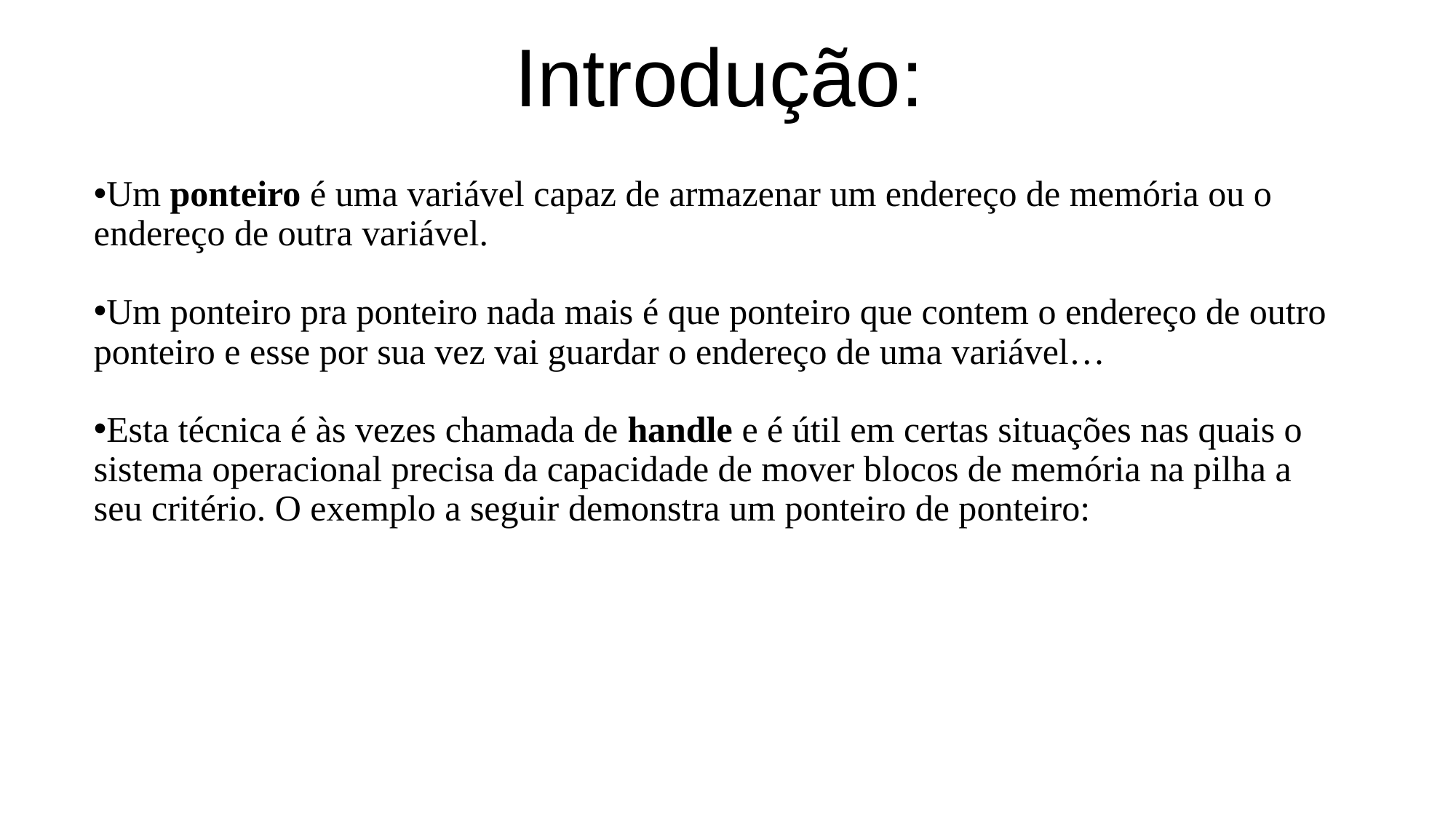

Introdução:
Um ponteiro é uma variável capaz de armazenar um endereço de memória ou o endereço de outra variável.

Um ponteiro pra ponteiro nada mais é que ponteiro que contem o endereço de outro ponteiro e esse por sua vez vai guardar o endereço de uma variável…
Esta técnica é às vezes chamada de handle e é útil em certas situações nas quais o sistema operacional precisa da capacidade de mover blocos de memória na pilha a seu critério. O exemplo a seguir demonstra um ponteiro de ponteiro: